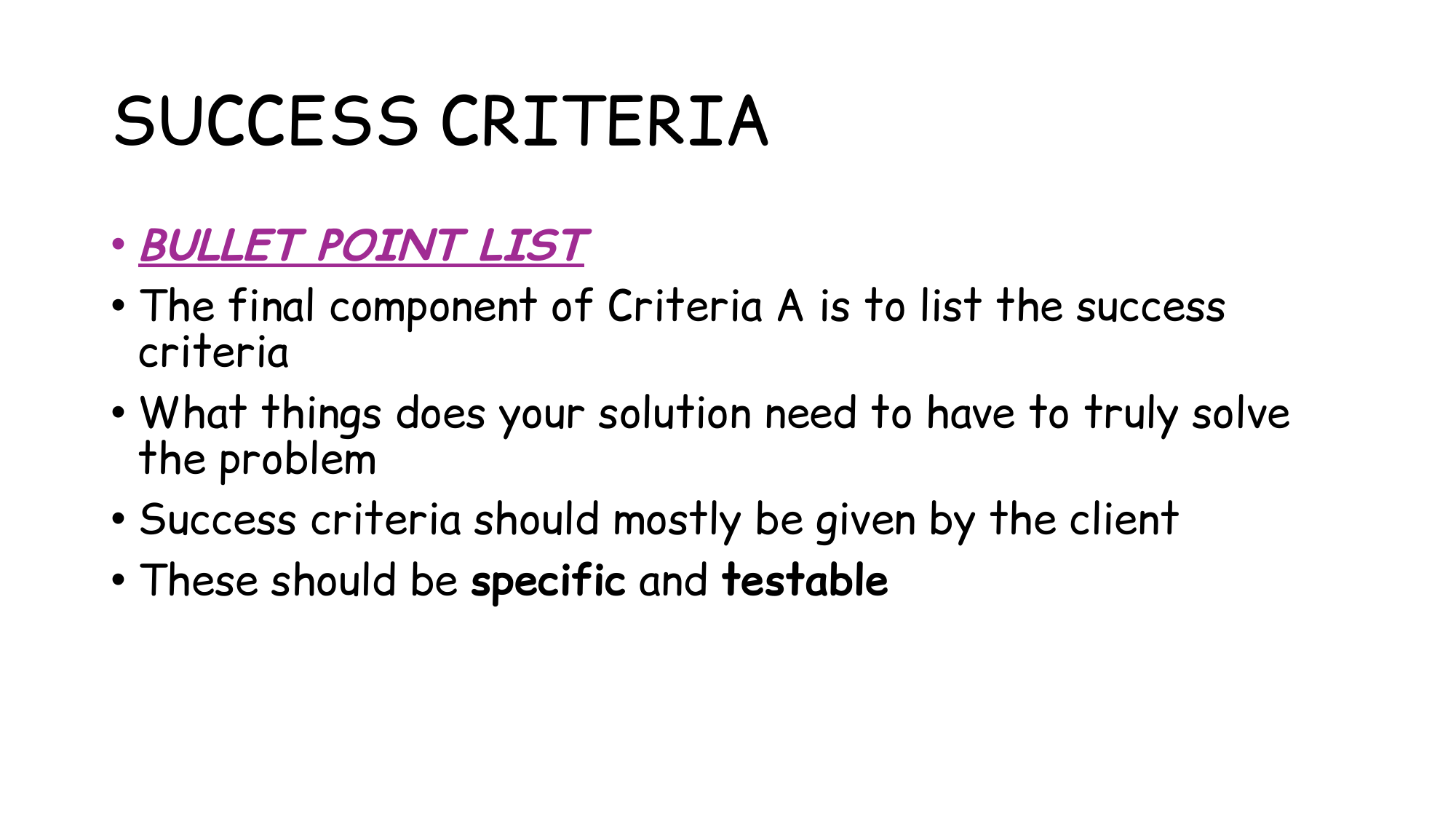

# SUCCESS CRITERIA
BULLET POINT LIST
The final component of Criteria A is to list the success criteria
What things does your solution need to have to truly solve the problem
Success criteria should mostly be given by the client
These should be specific and testable